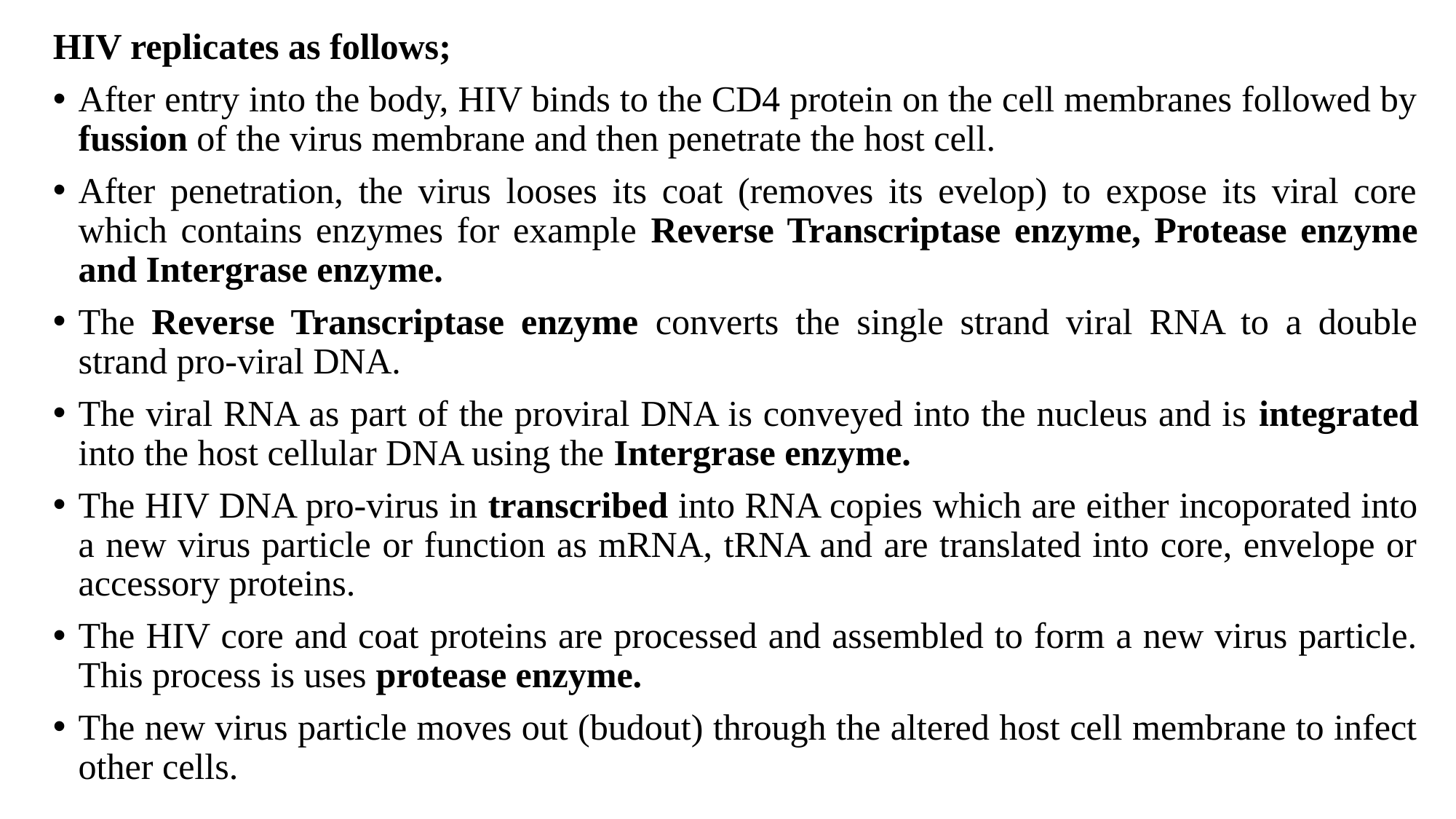

HIV replicates as follows;
After entry into the body, HIV binds to the CD4 protein on the cell membranes followed by fussion of the virus membrane and then penetrate the host cell.
After penetration, the virus looses its coat (removes its evelop) to expose its viral core which contains enzymes for example Reverse Transcriptase enzyme, Protease enzyme and Intergrase enzyme.
The Reverse Transcriptase enzyme converts the single strand viral RNA to a double strand pro-viral DNA.
The viral RNA as part of the proviral DNA is conveyed into the nucleus and is integrated into the host cellular DNA using the Intergrase enzyme.
The HIV DNA pro-virus in transcribed into RNA copies which are either incoporated into a new virus particle or function as mRNA, tRNA and are translated into core, envelope or accessory proteins.
The HIV core and coat proteins are processed and assembled to form a new virus particle. This process is uses protease enzyme.
The new virus particle moves out (budout) through the altered host cell membrane to infect other cells.